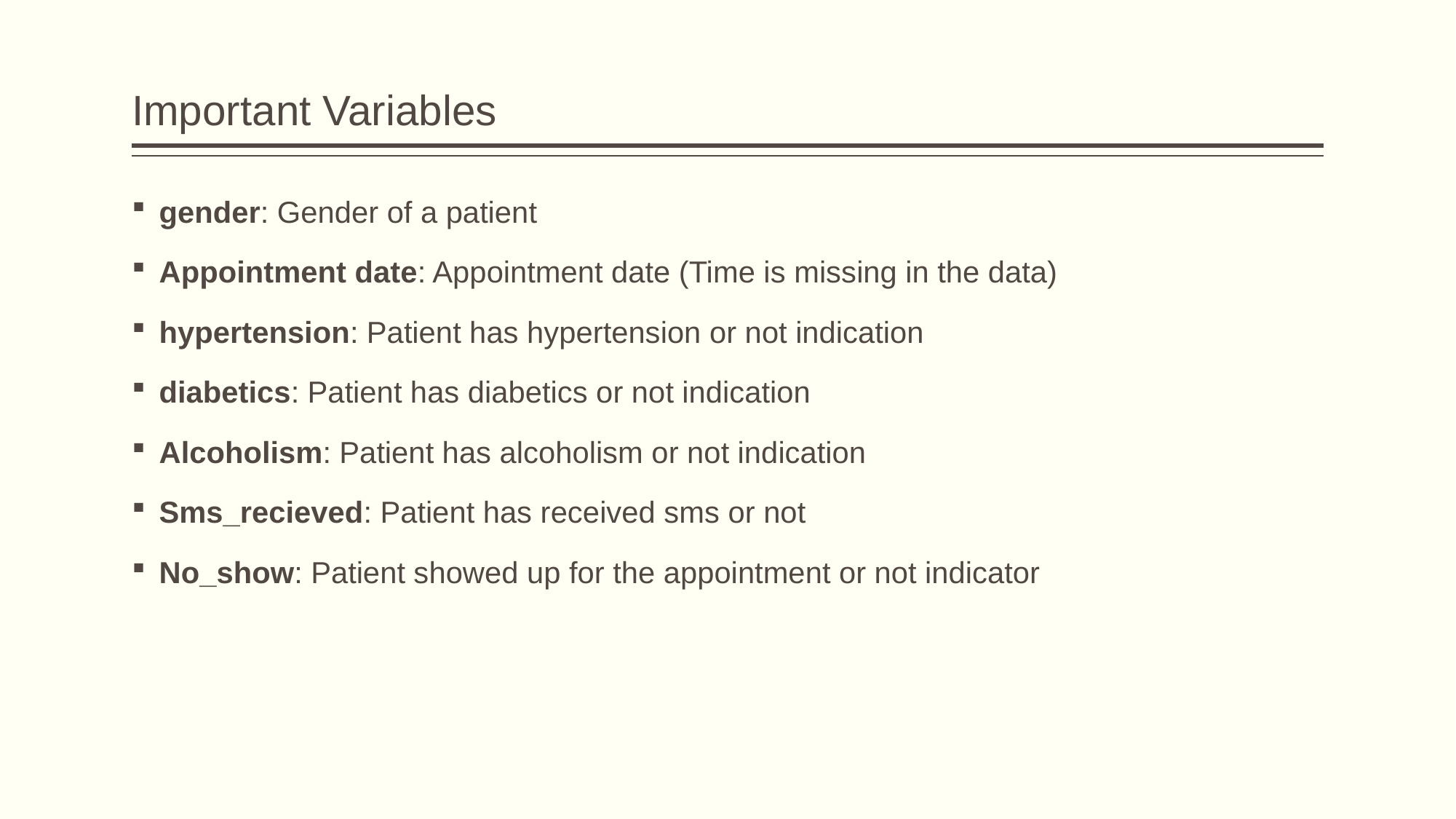

# Important Variables
gender: Gender of a patient
Appointment date: Appointment date (Time is missing in the data)
hypertension: Patient has hypertension or not indication
diabetics: Patient has diabetics or not indication
Alcoholism: Patient has alcoholism or not indication
Sms_recieved: Patient has received sms or not
No_show: Patient showed up for the appointment or not indicator